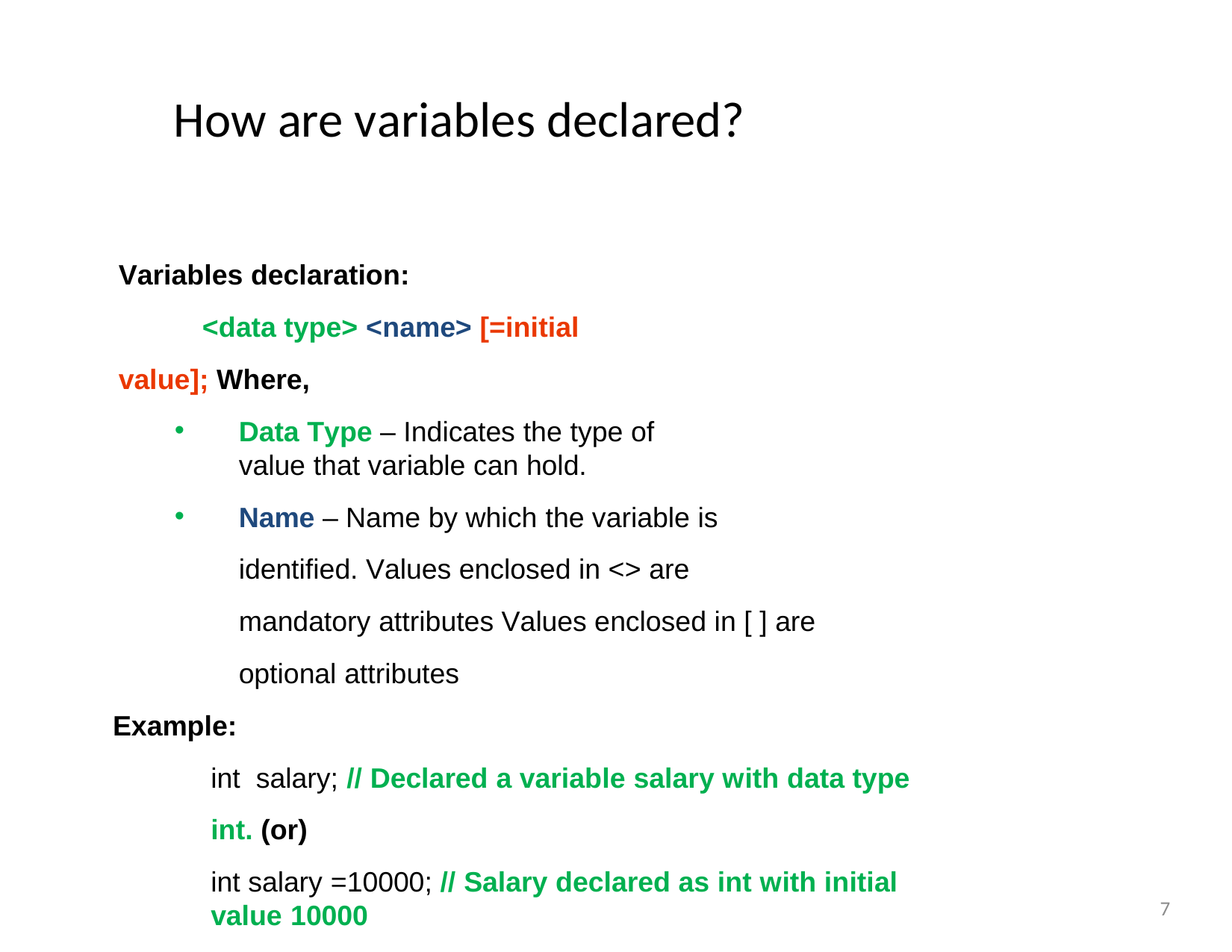

# How are variables declared?
Variables declaration:
<data type> <name> [=initial value]; Where,
Data Type – Indicates the type of value that variable can hold.
Name – Name by which the variable is identified. Values enclosed in <> are mandatory attributes Values enclosed in [ ] are optional attributes
Example:
int  salary; // Declared a variable salary with data type int. (or)
int salary =10000; // Salary declared as int with initial value 10000

7